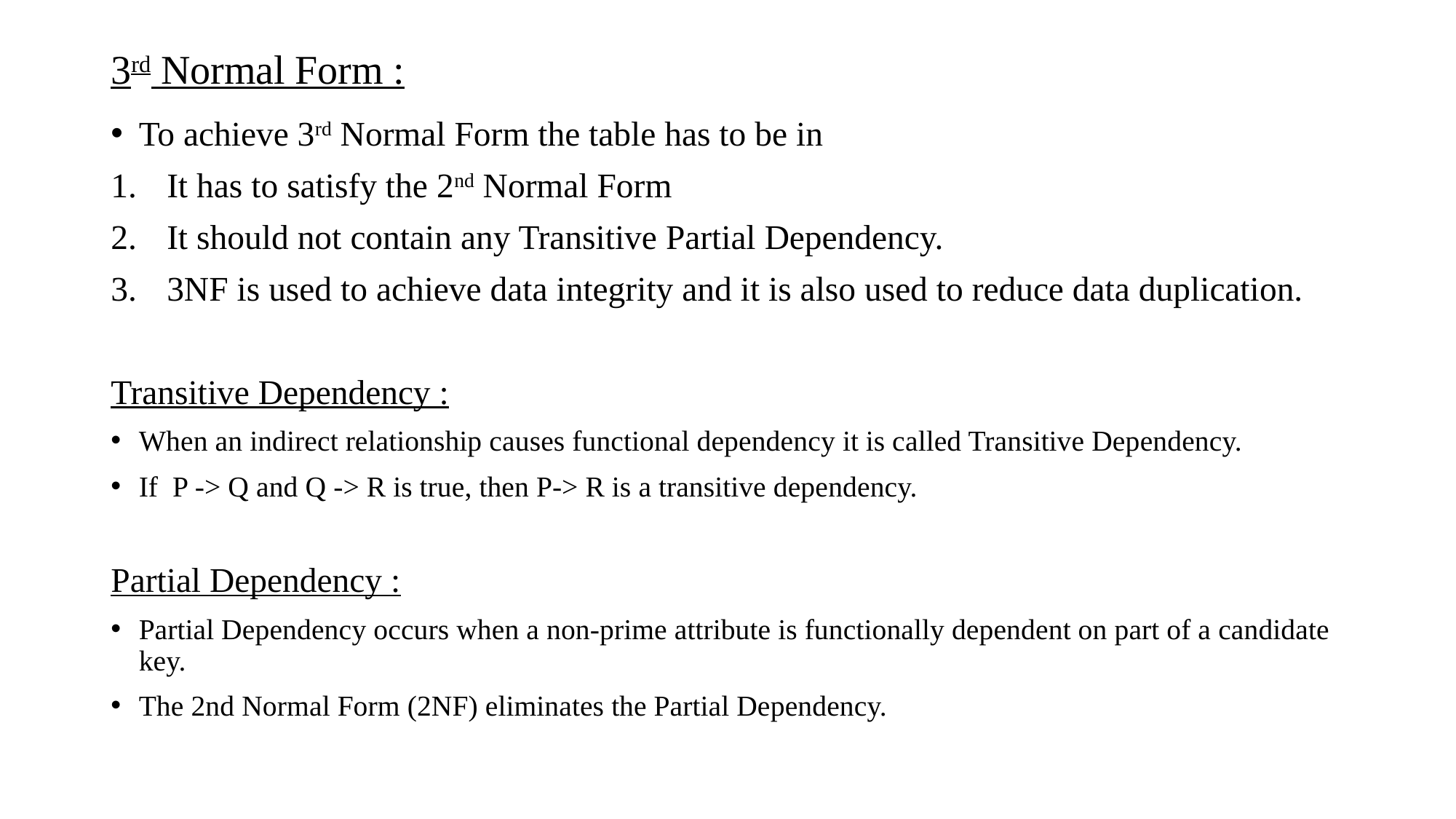

# 3rd Normal Form :
To achieve 3rd Normal Form the table has to be in
It has to satisfy the 2nd Normal Form
It should not contain any Transitive Partial Dependency.
3NF is used to achieve data integrity and it is also used to reduce data duplication.

Transitive Dependency :
When an indirect relationship causes functional dependency it is called Transitive Dependency.
If  P -> Q and Q -> R is true, then P-> R is a transitive dependency.

Partial Dependency :
Partial Dependency occurs when a non-prime attribute is functionally dependent on part of a candidate key.
The 2nd Normal Form (2NF) eliminates the Partial Dependency.